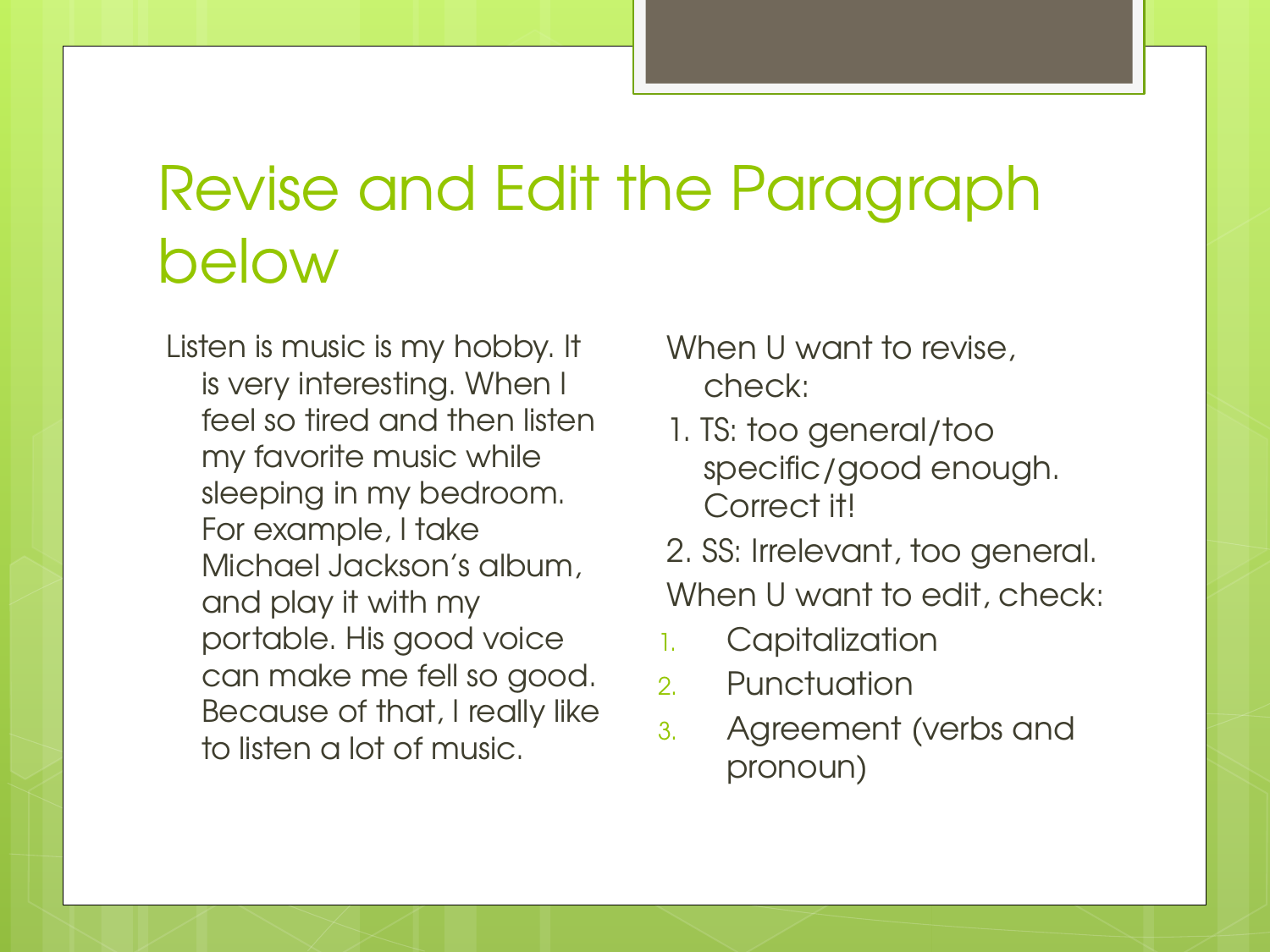

# Revise and Edit the Paragraph below
When U want to revise, check:
1. TS: too general/too specific/good enough. Correct it!
2. SS: Irrelevant, too general.
When U want to edit, check:
Capitalization
Punctuation
Agreement (verbs and pronoun)

Listen is music is my hobby. It is very interesting. When I feel so tired and then listen my favorite music while sleeping in my bedroom. For example, I take Michael Jackson’s album, and play it with my portable. His good voice can make me fell so good. Because of that, I really like to listen a lot of music.